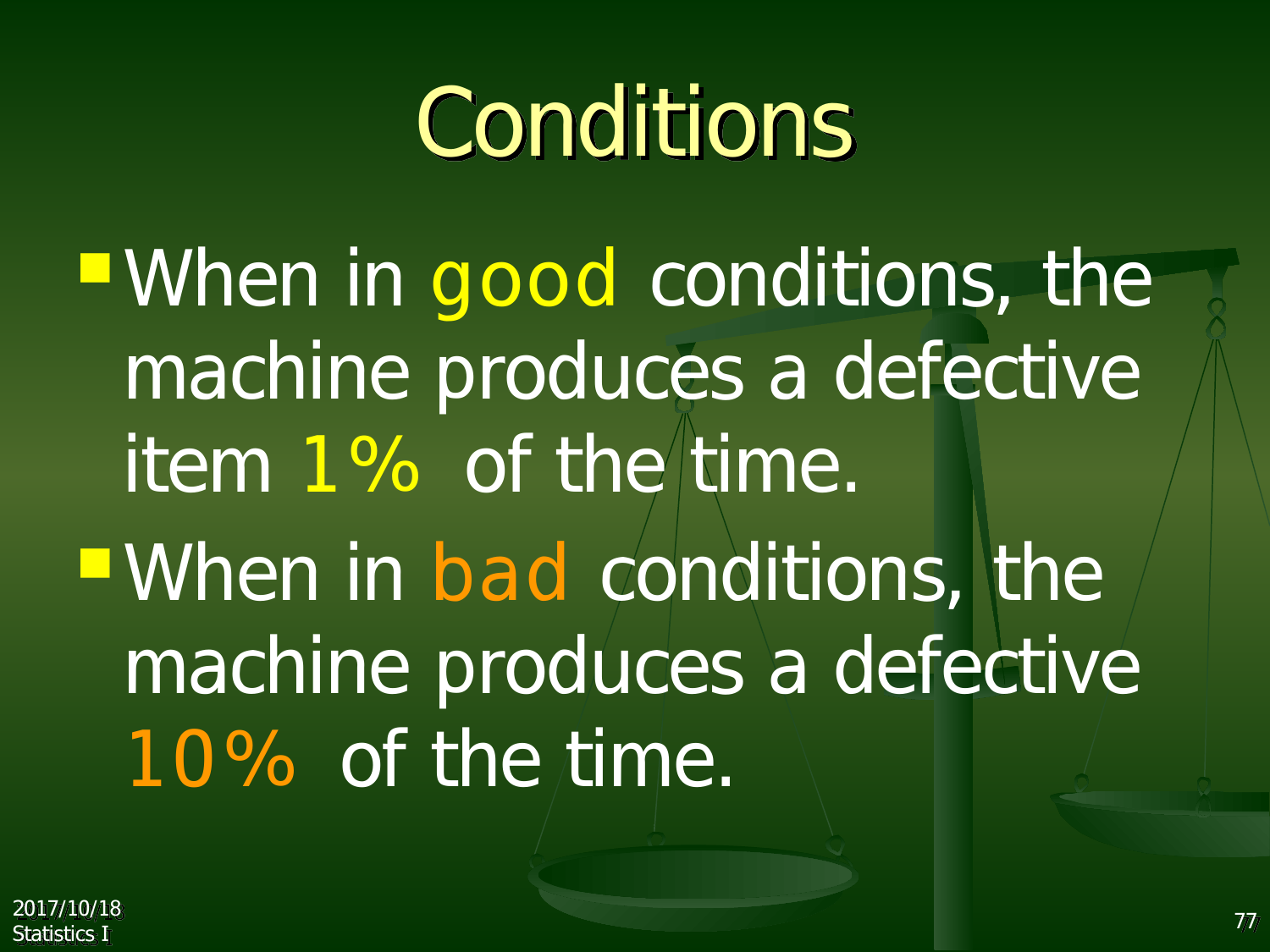

# Conditions
When in good conditions, the machine produces a defective item 1% of the time.
When in bad conditions, the machine produces a defective 10% of the time.
2017/10/18
Statistics I
77